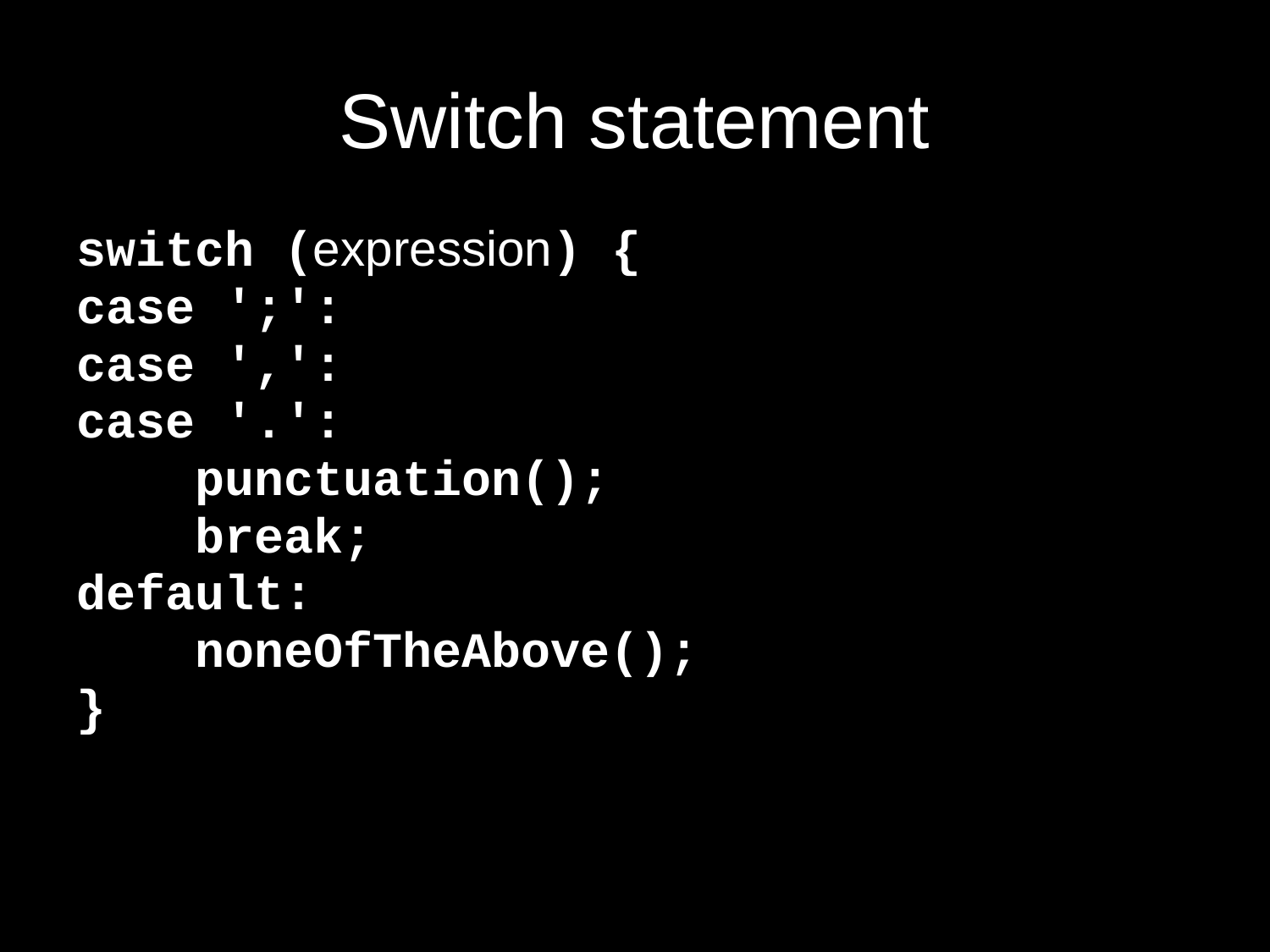

# Switch statement
switch (expression) {
case ';':
case ',':
case '.':
    punctuation();
    break;
default:
    noneOfTheAbove();
}